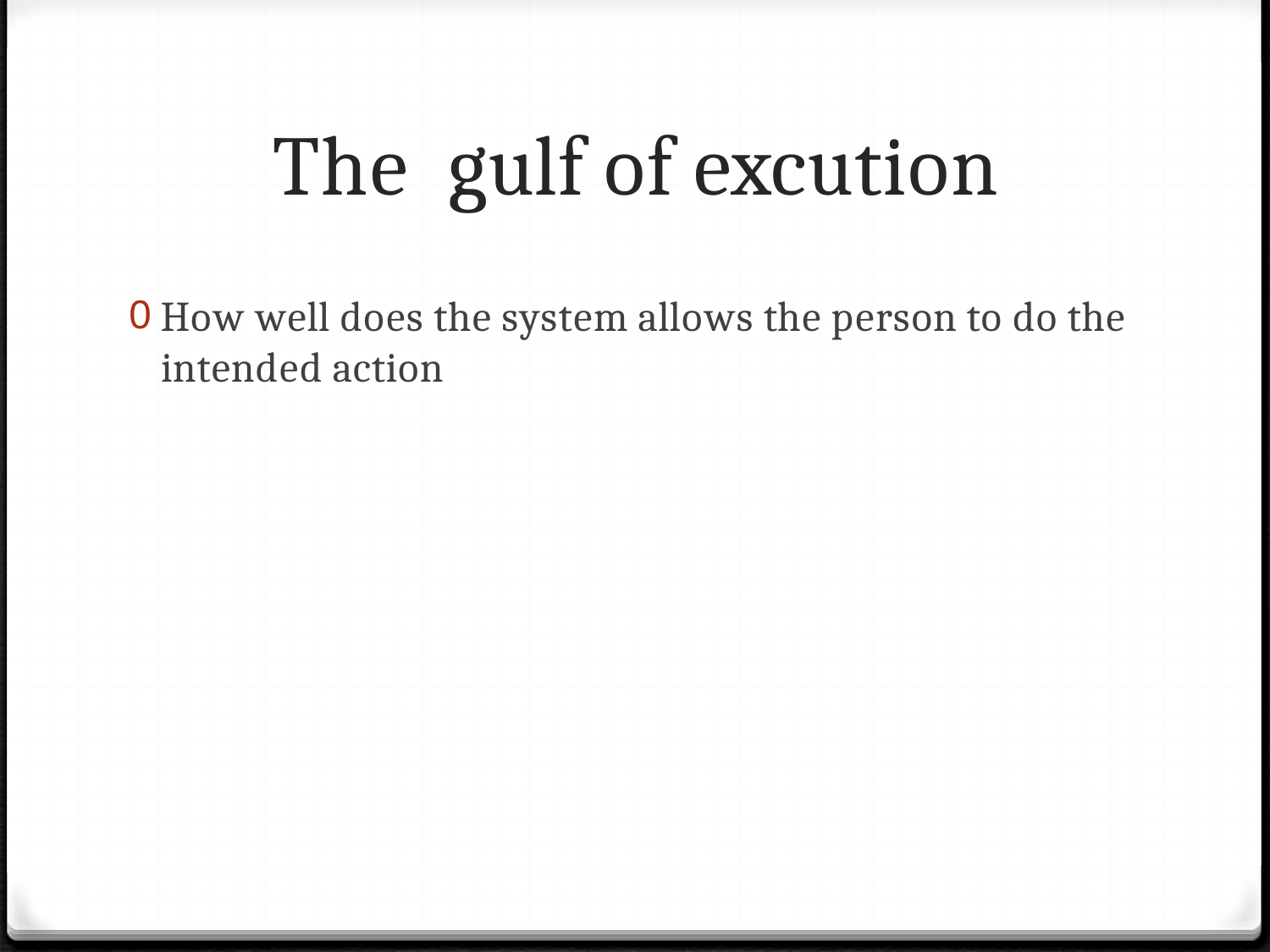

# The  gulf of excution
How well does the system allows the person to do the intended action